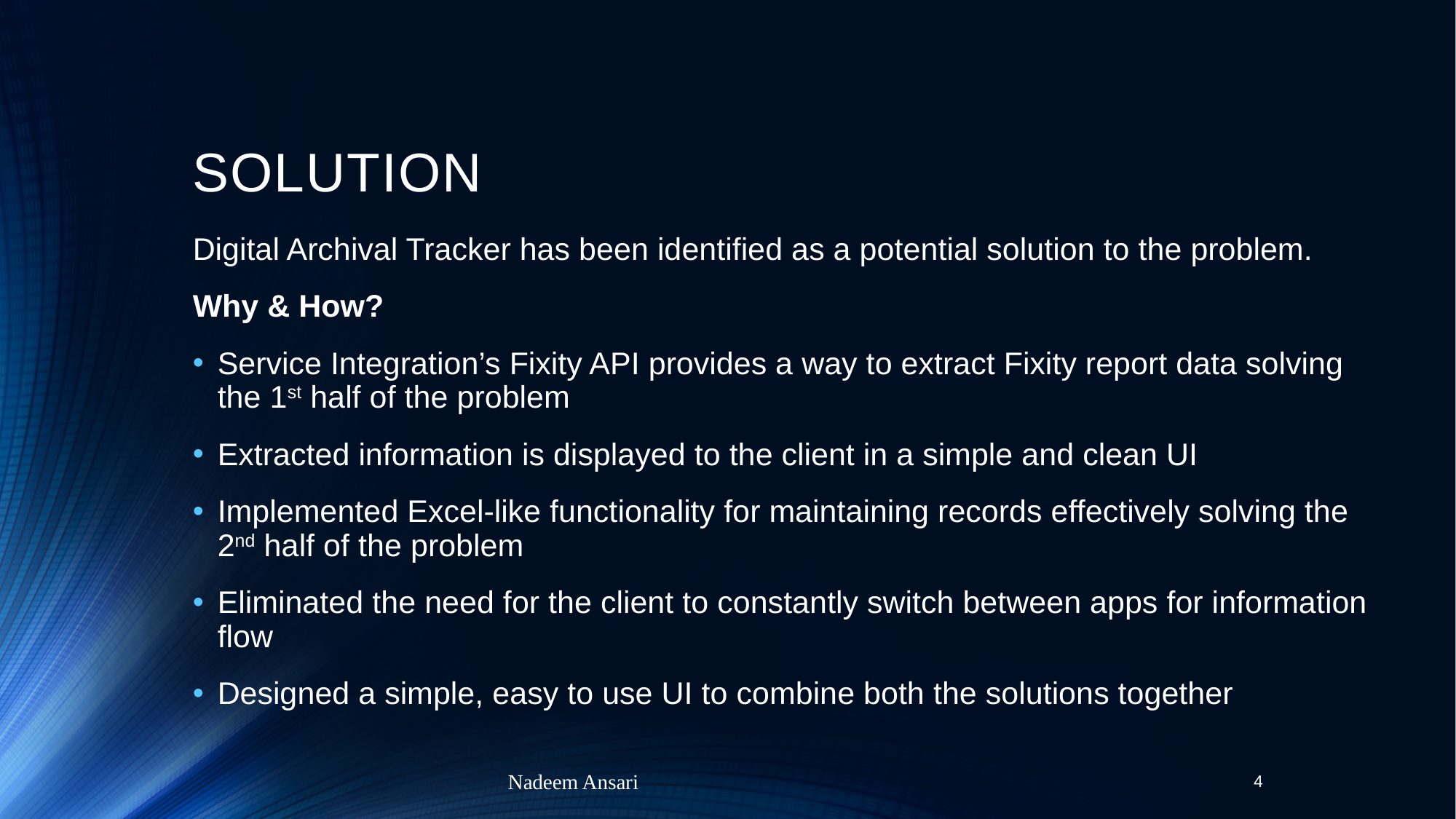

# SOLUTION
Digital Archival Tracker has been identified as a potential solution to the problem.
Why & How?
Service Integration’s Fixity API provides a way to extract Fixity report data solving the 1st half of the problem
Extracted information is displayed to the client in a simple and clean UI
Implemented Excel-like functionality for maintaining records effectively solving the 2nd half of the problem
Eliminated the need for the client to constantly switch between apps for information flow
Designed a simple, easy to use UI to combine both the solutions together

Nadeem Ansari
4